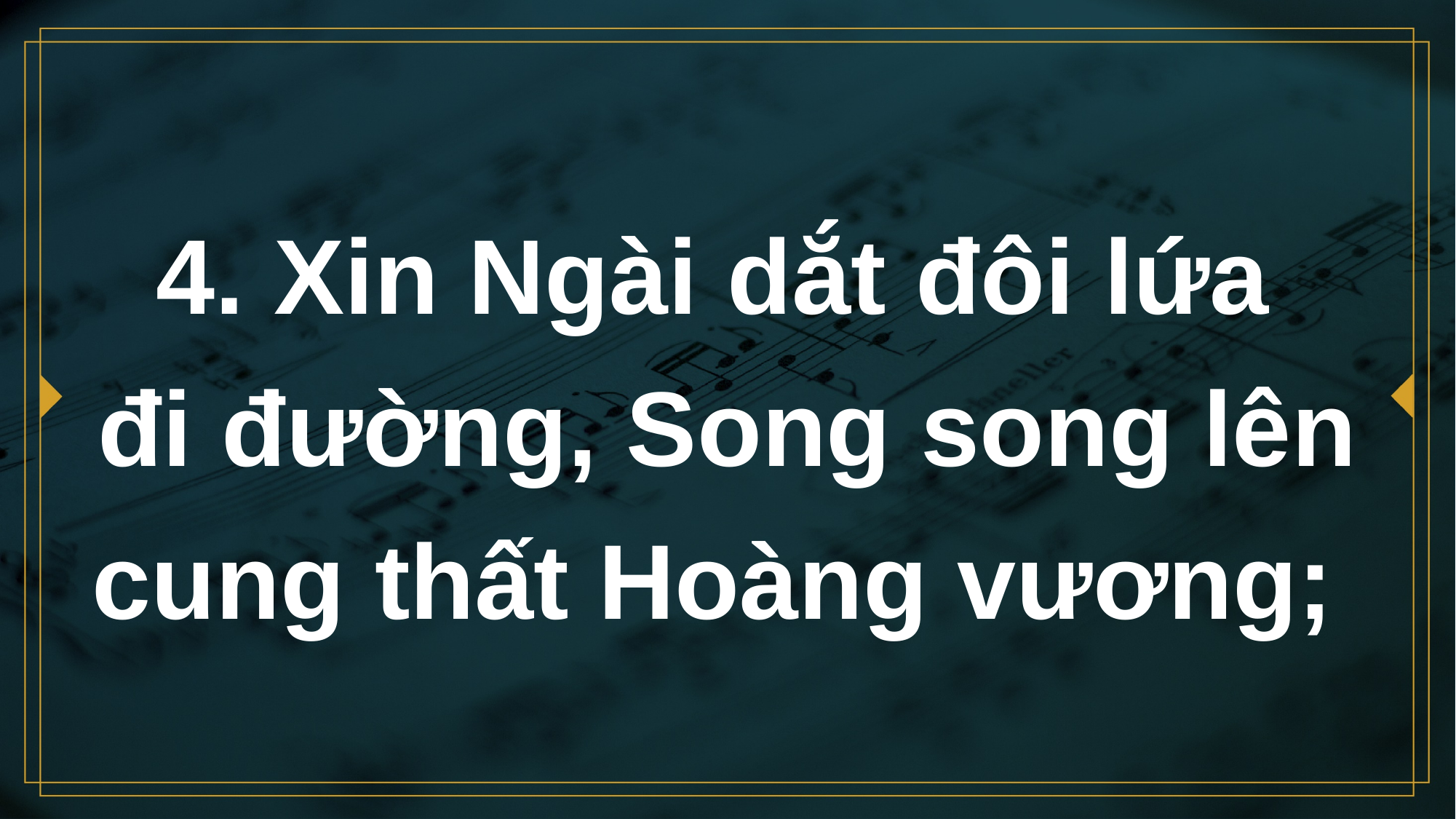

# 4. Xin Ngài dắt đôi lứa đi đường, Song song lên cung thất Hoàng vương;